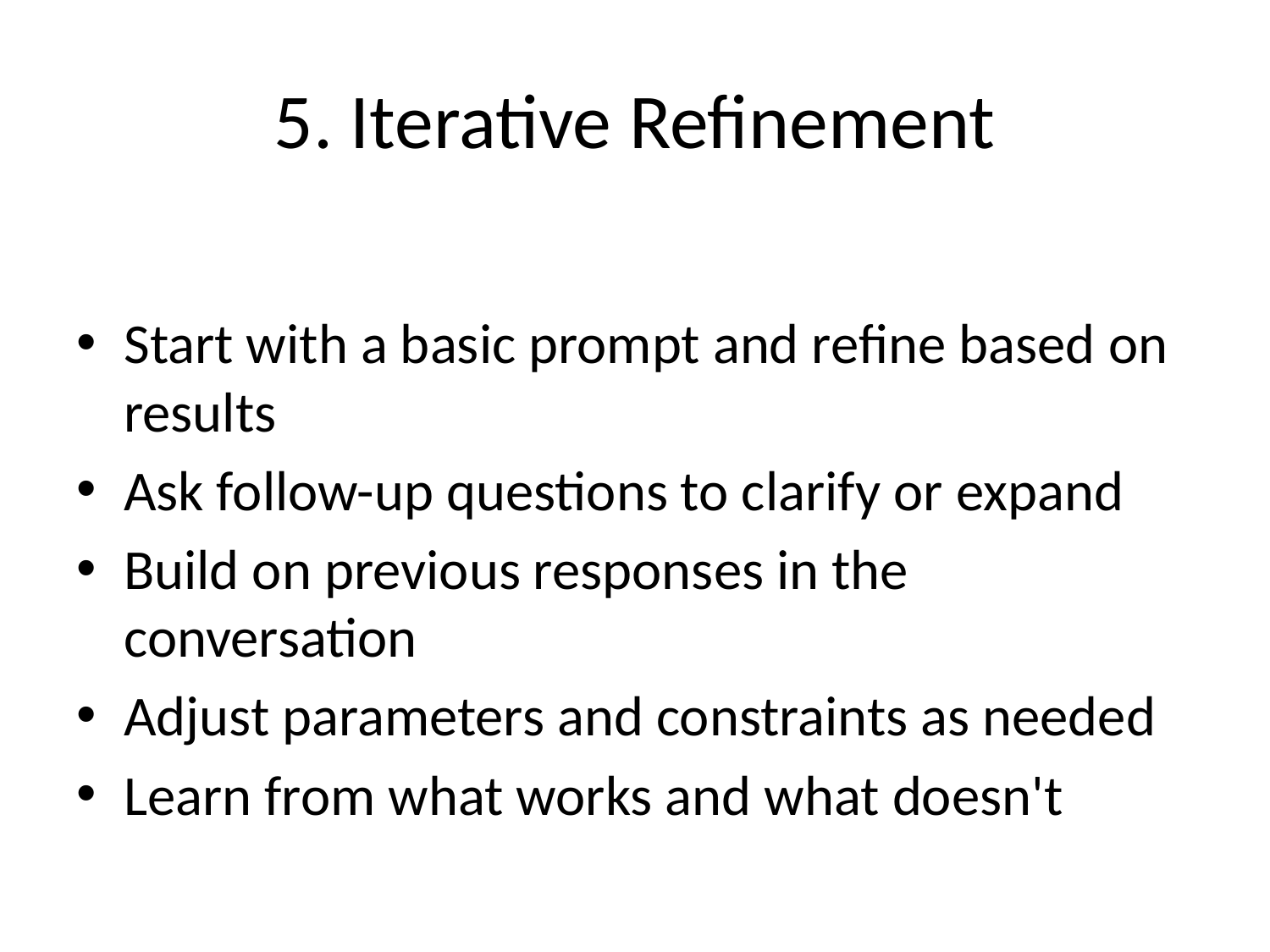

# 5. Iterative Refinement

Start with a basic prompt and refine based on results
Ask follow-up questions to clarify or expand
Build on previous responses in the conversation
Adjust parameters and constraints as needed
Learn from what works and what doesn't